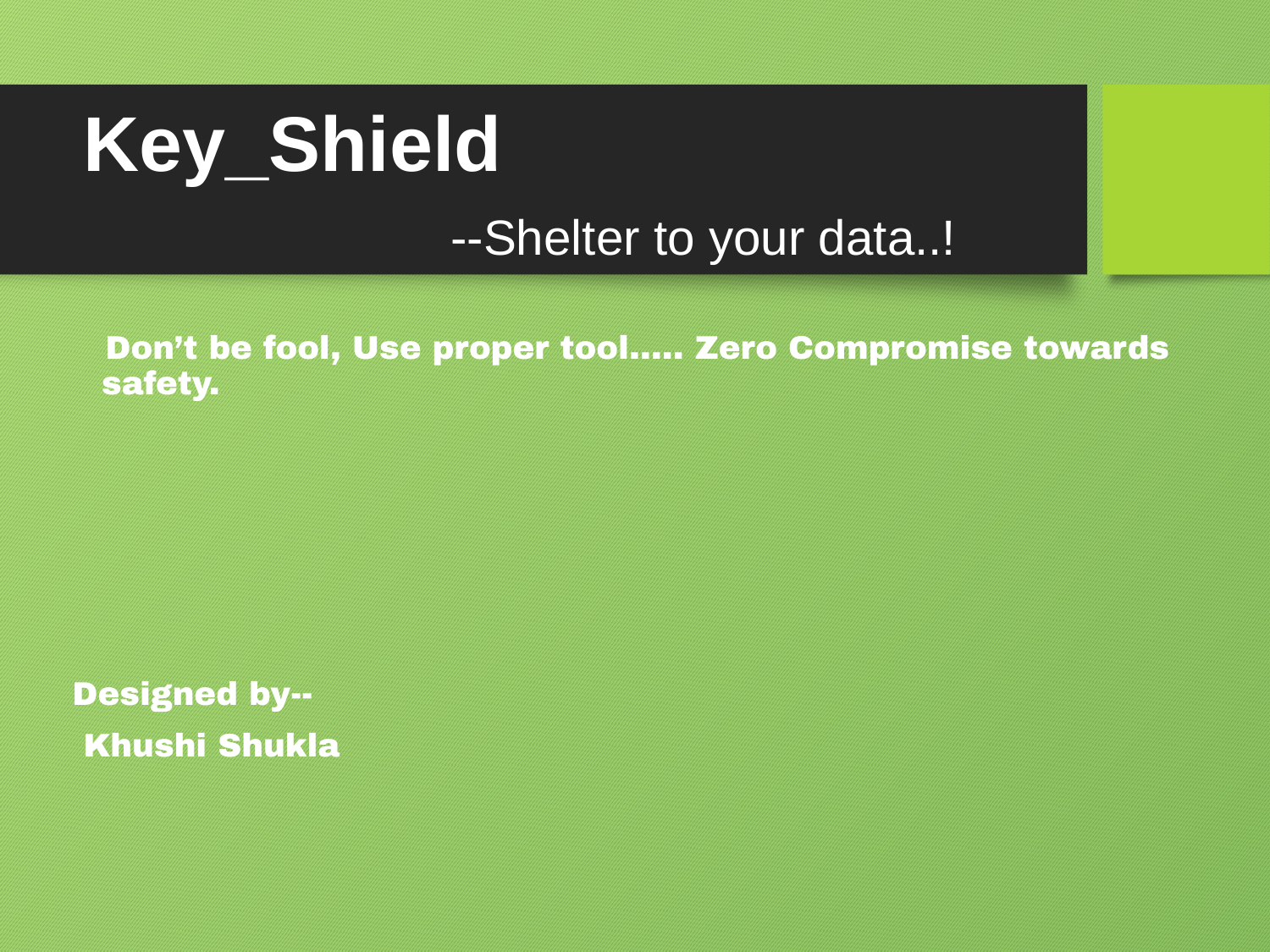

# Key_Shield --Shelter to your data..!
   Don’t be fool, Use proper tool….. Zero Compromise towards safety.

Designed by--
 Khushi Shukla